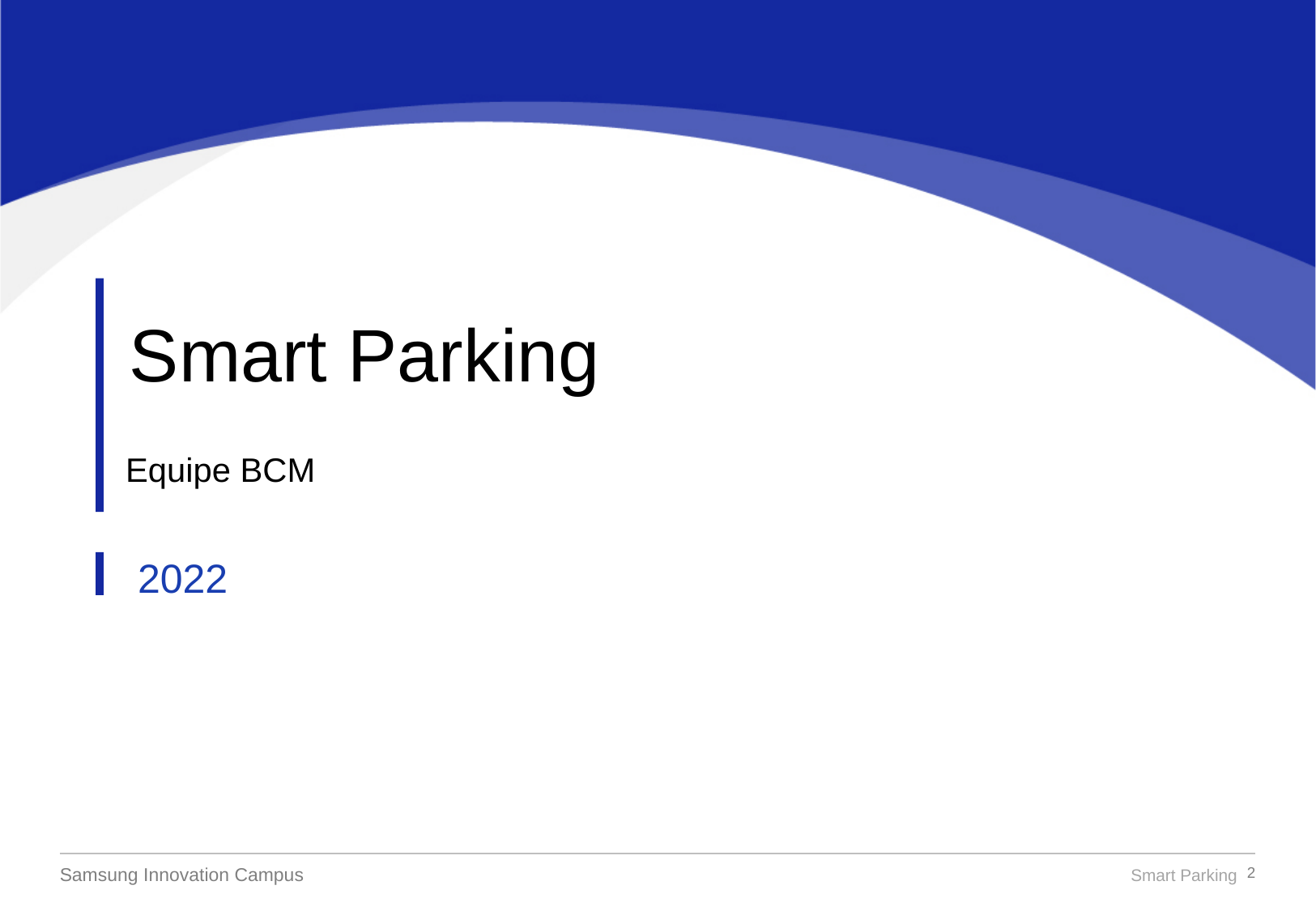

Smart Parking
Equipe BCM
2022

Smart Parking